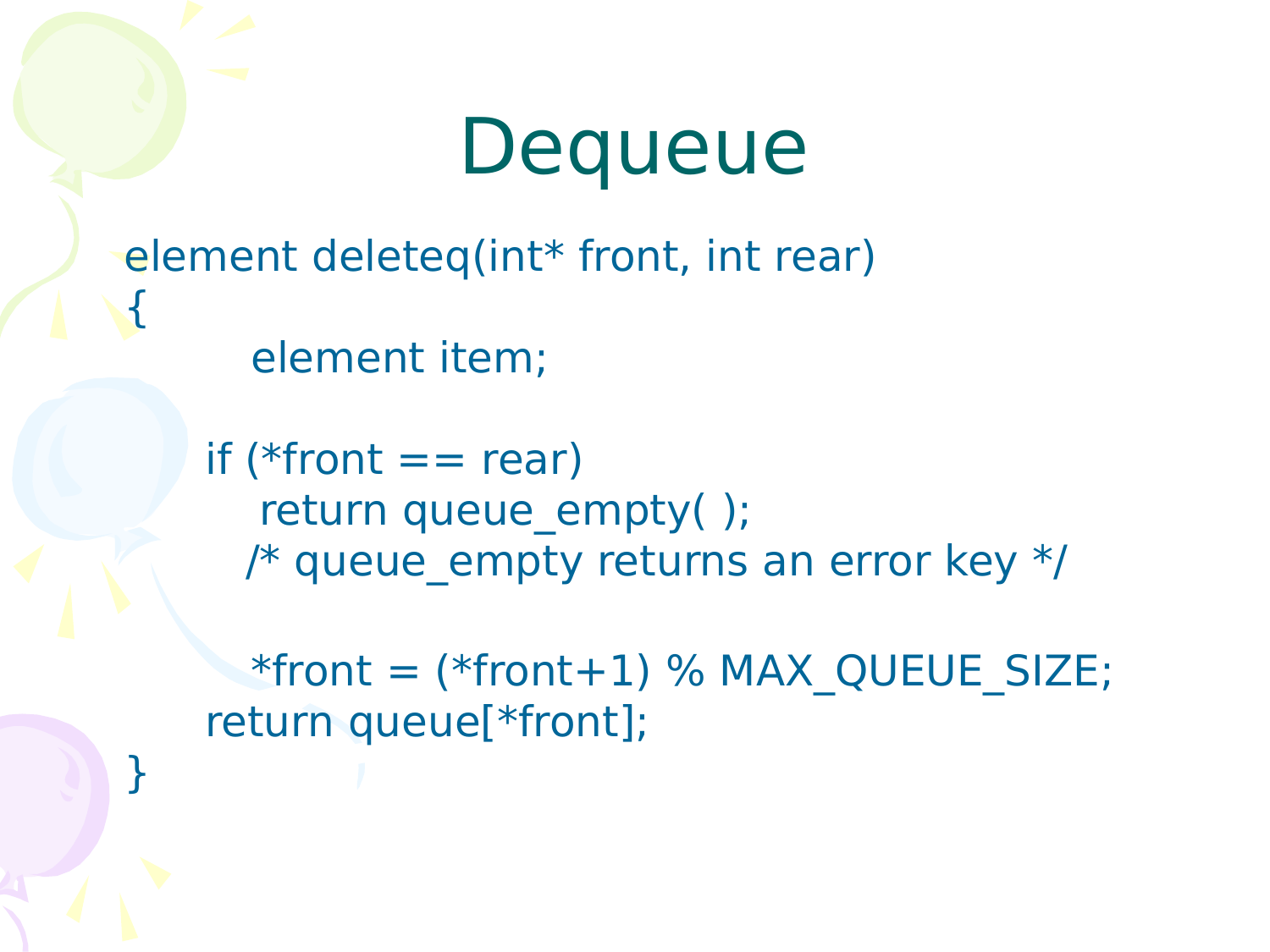

# Dequeue
	element deleteq(int* front, int rear)
{
   	element item;
      if (*front == rear)
          return queue_empty( );
         /* queue_empty returns an error key */
		*front = (*front+1) % MAX_QUEUE_SIZE;
      return queue[*front];
}